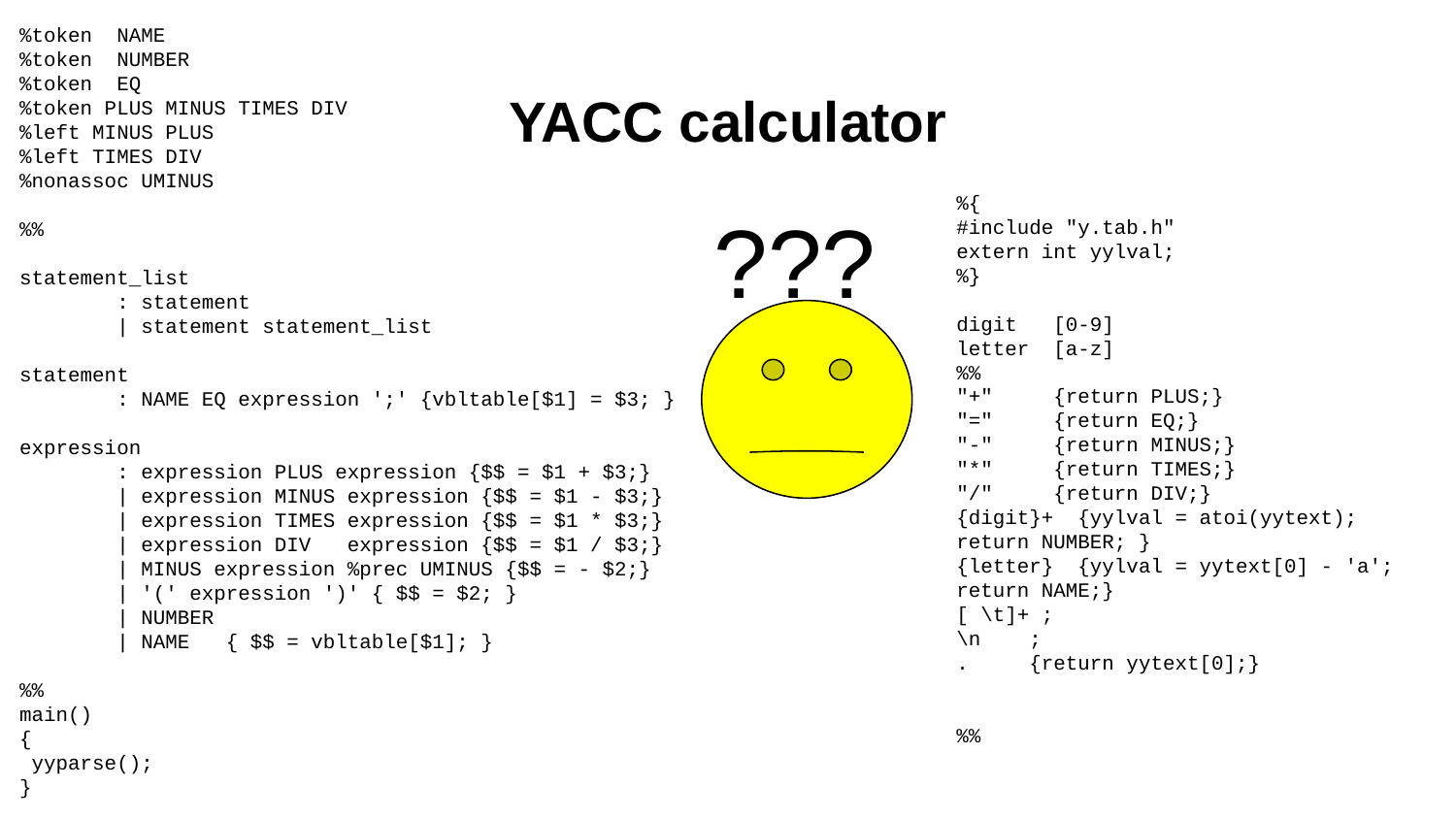

%token  NAME
%token  NUMBER
%token  EQ
%token PLUS MINUS TIMES DIV
%left MINUS PLUS
%left TIMES DIV
%nonassoc UMINUS
%%
statement_list
        : statement
        | statement statement_list
statement
        : NAME EQ expression ';' {vbltable[$1] = $3; }
expression
        : expression PLUS expression {$$ = $1 + $3;}
        | expression MINUS expression {$$ = $1 - $3;}
        | expression TIMES expression {$$ = $1 * $3;}
        | expression DIV   expression {$$ = $1 / $3;}
        | MINUS expression %prec UMINUS {$$ = - $2;}
        | '(' expression ')' { $$ = $2; }
        | NUMBER
        | NAME   { $$ = vbltable[$1]; }
%%
main()
{
 yyparse();
}

# YACC calculator
???
%{
#include "y.tab.h"
extern int yylval;
%}
digit   [0-9]
letter  [a-z]
%%
"+"     {return PLUS;}
"="     {return EQ;}
"-"     {return MINUS;}
"*"     {return TIMES;}
"/"     {return DIV;}
{digit}+  {yylval = atoi(yytext);  return NUMBER; }
{letter}  {yylval = yytext[0] - 'a'; return NAME;}
[ \t]+ ;
\n    ;
.     {return yytext[0];}
%%